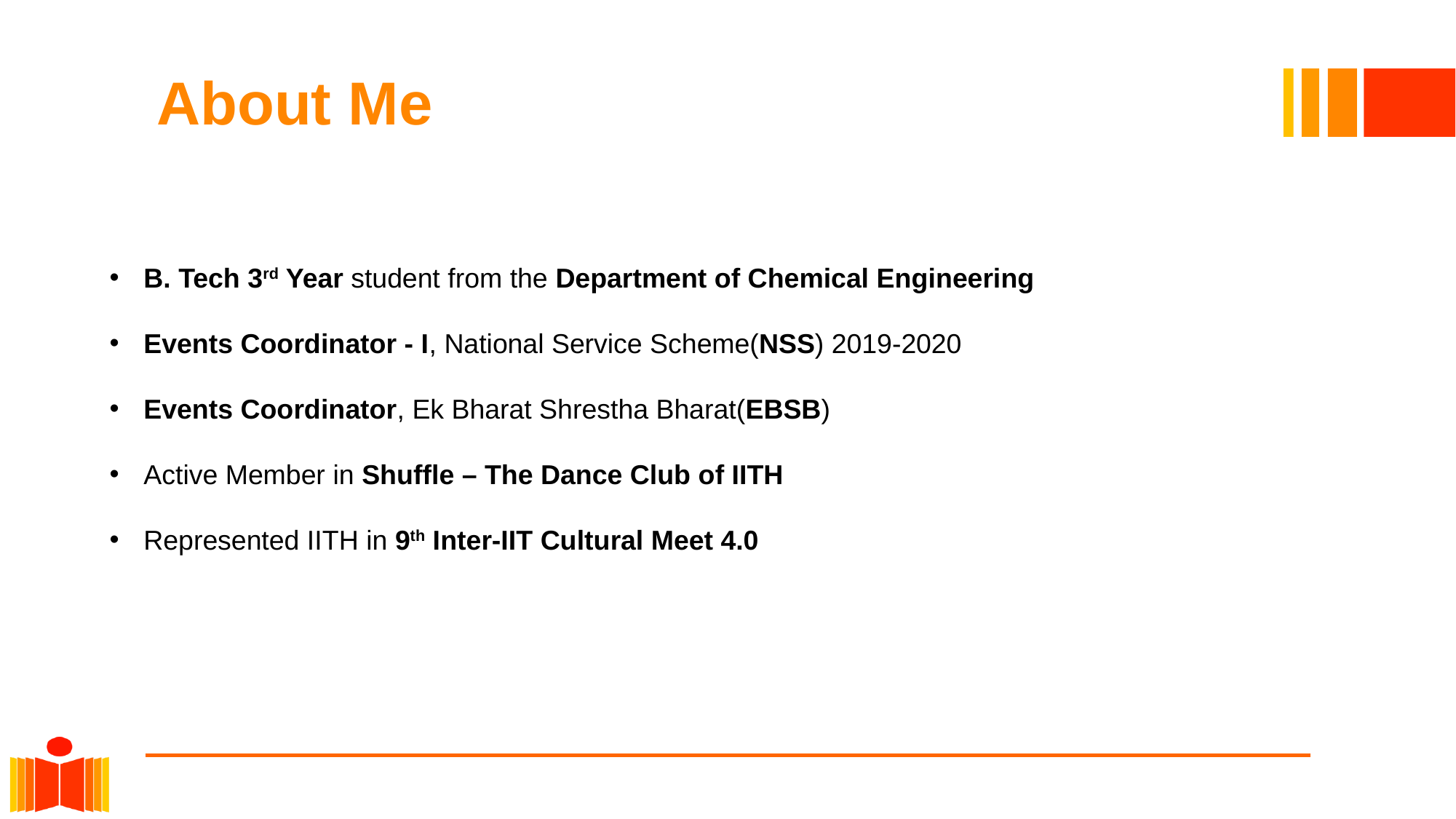

# About Me
B. Tech 3rd Year student from the Department of Chemical Engineering

Events Coordinator - I, National Service Scheme(NSS) 2019-2020

Events Coordinator, Ek Bharat Shrestha Bharat(EBSB)

Active Member in Shuffle – The Dance Club of IITH

Represented IITH in 9th Inter-IIT Cultural Meet 4.0